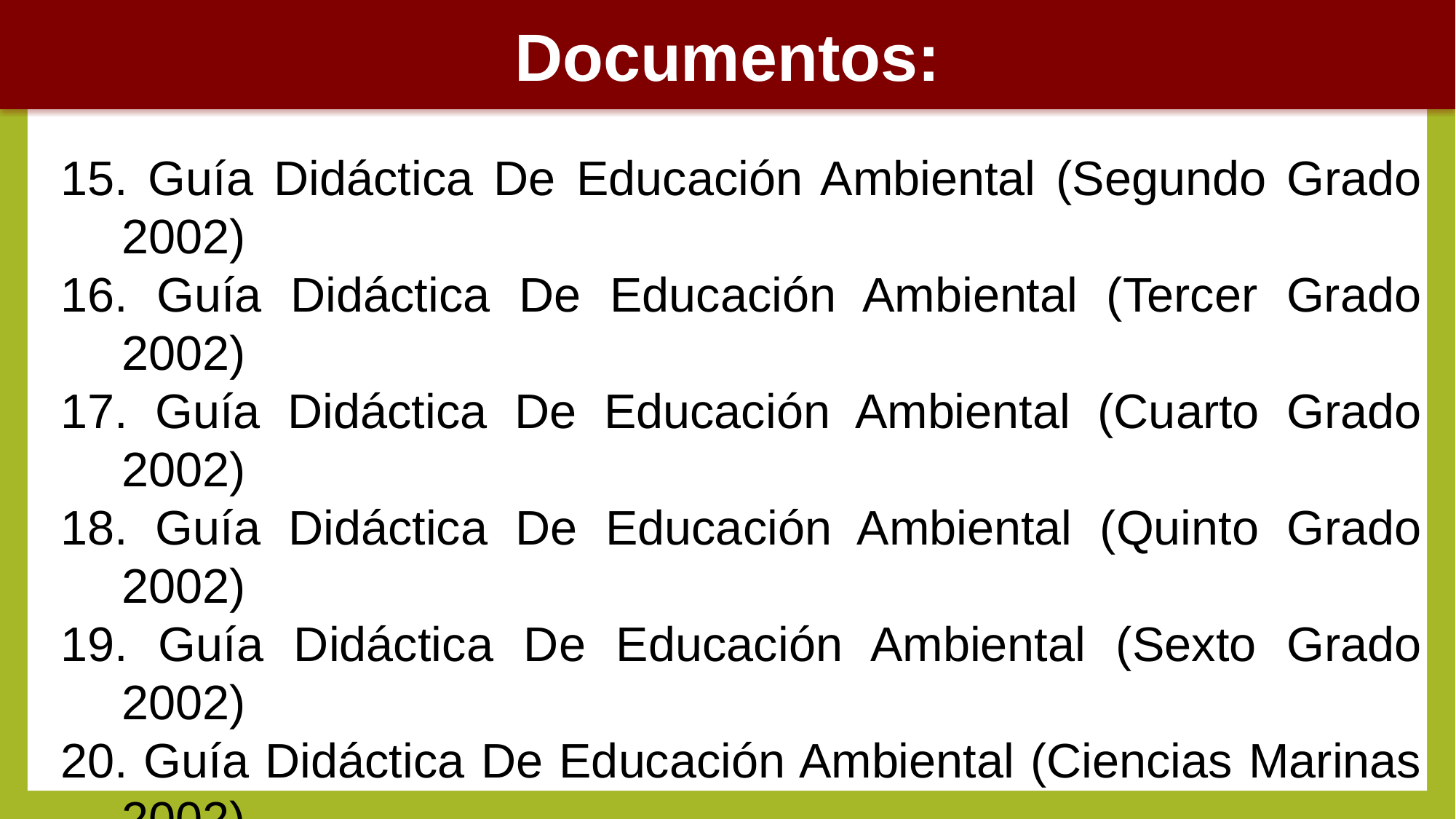

Documentos:
 Guía Didáctica De Educación Ambiental (Segundo Grado 2002)
 Guía Didáctica De Educación Ambiental (Tercer Grado 2002)
 Guía Didáctica De Educación Ambiental (Cuarto Grado 2002)
 Guía Didáctica De Educación Ambiental (Quinto Grado 2002)
 Guía Didáctica De Educación Ambiental (Sexto Grado 2002)
 Guía Didáctica De Educación Ambiental (Ciencias Marinas 2002)
 Memoria Del Ii Congreso Mesoamericano De Áreas Protegidas ( 2006 )
 Memoria 2007
 Rendición De Cuentas 2007